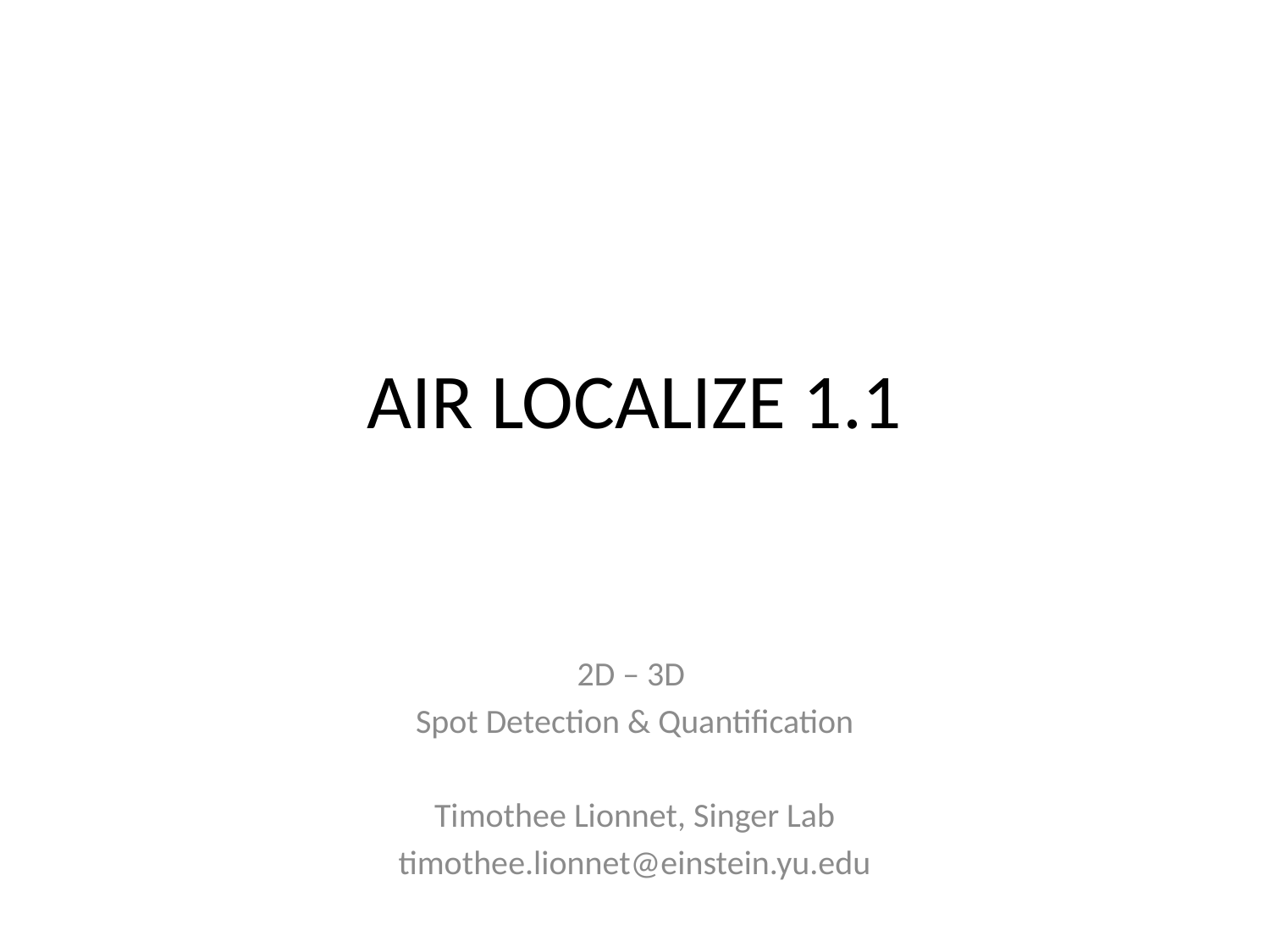

# AIR LOCALIZE 1.1
2D – 3D
Spot Detection & Quantification

Timothee Lionnet, Singer Lab
timothee.lionnet@einstein.yu.edu